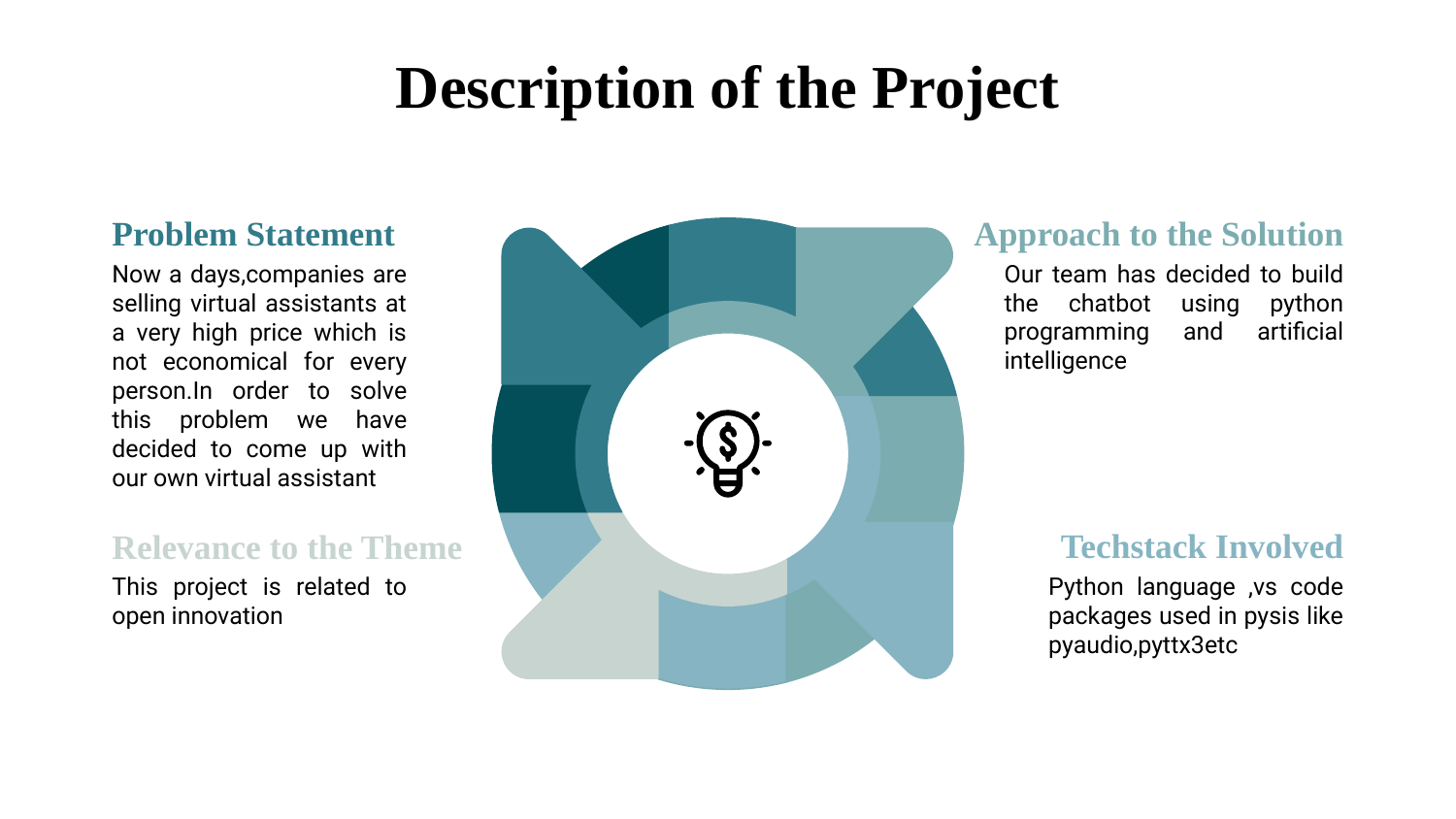

# Description of the Project
Approach to the Solution

Our team has decided to build the chatbot using python programming and artificial intelligence

Problem Statement

Now a days,companies are selling virtual assistants at a very high price which is not economical for every person.In order to solve this problem we have decided to come up with our own virtual assistant

Techstack Involved
Python language ,vs code packages used in pysis like pyaudio,pyttx3etc

Relevance to the Theme

This project is related to open innovation